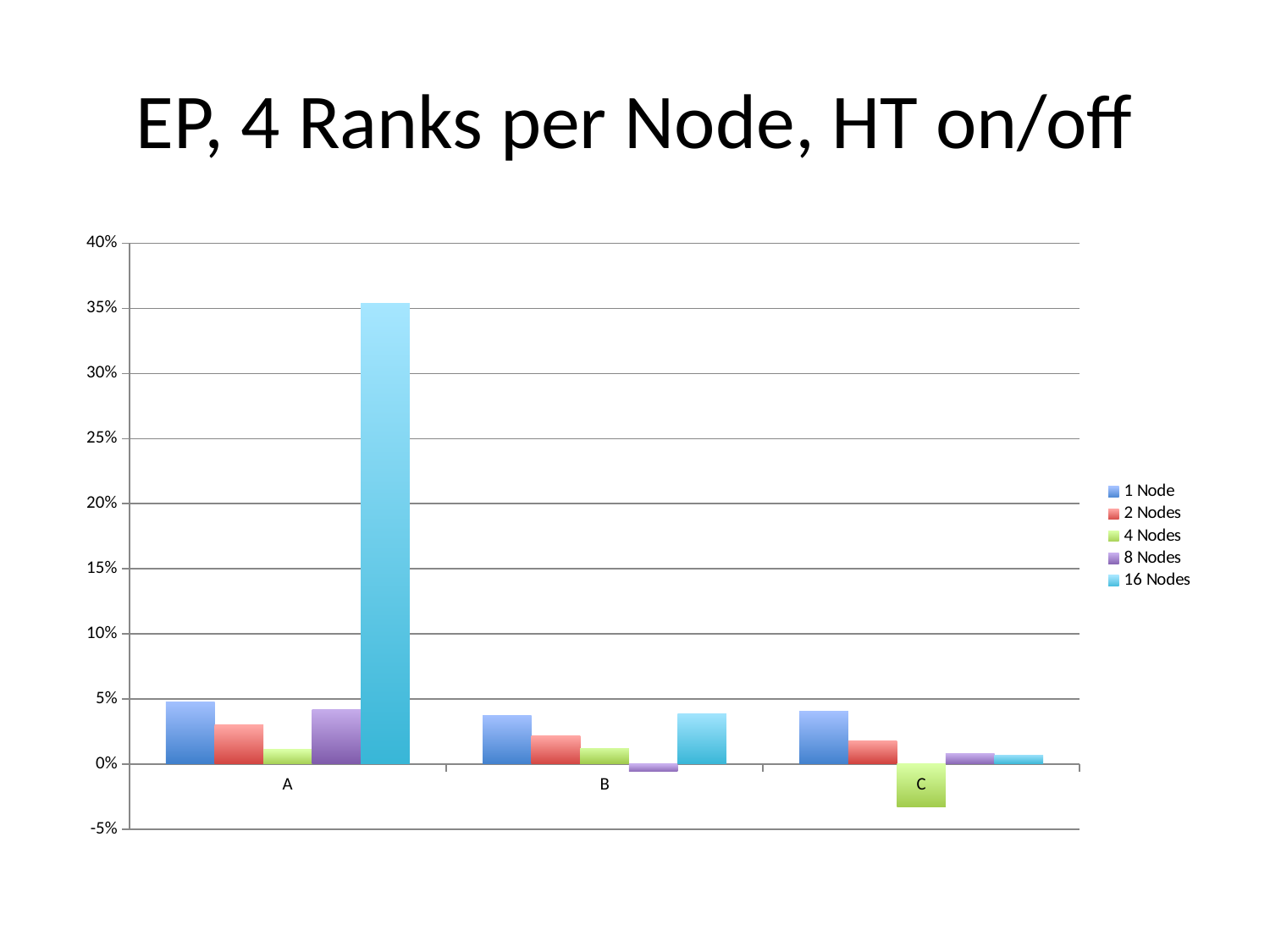

# EP, 4 Ranks per Node, HT on/off

### Chart

| Category | 1 Node | 2 Nodes | 4 Nodes | 8 Nodes | 16 Nodes |
|---|---|---|---|---|---|
| A | 0.0479 | 0.0299 | 0.0114 | 0.0421 | 0.3538 |
| B | 0.0374 | 0.0219 | 0.0118 | -0.0056 | 0.0388 |
| C | 0.0404 | 0.0175 | -0.0328 | 0.0081 | 0.0066 |